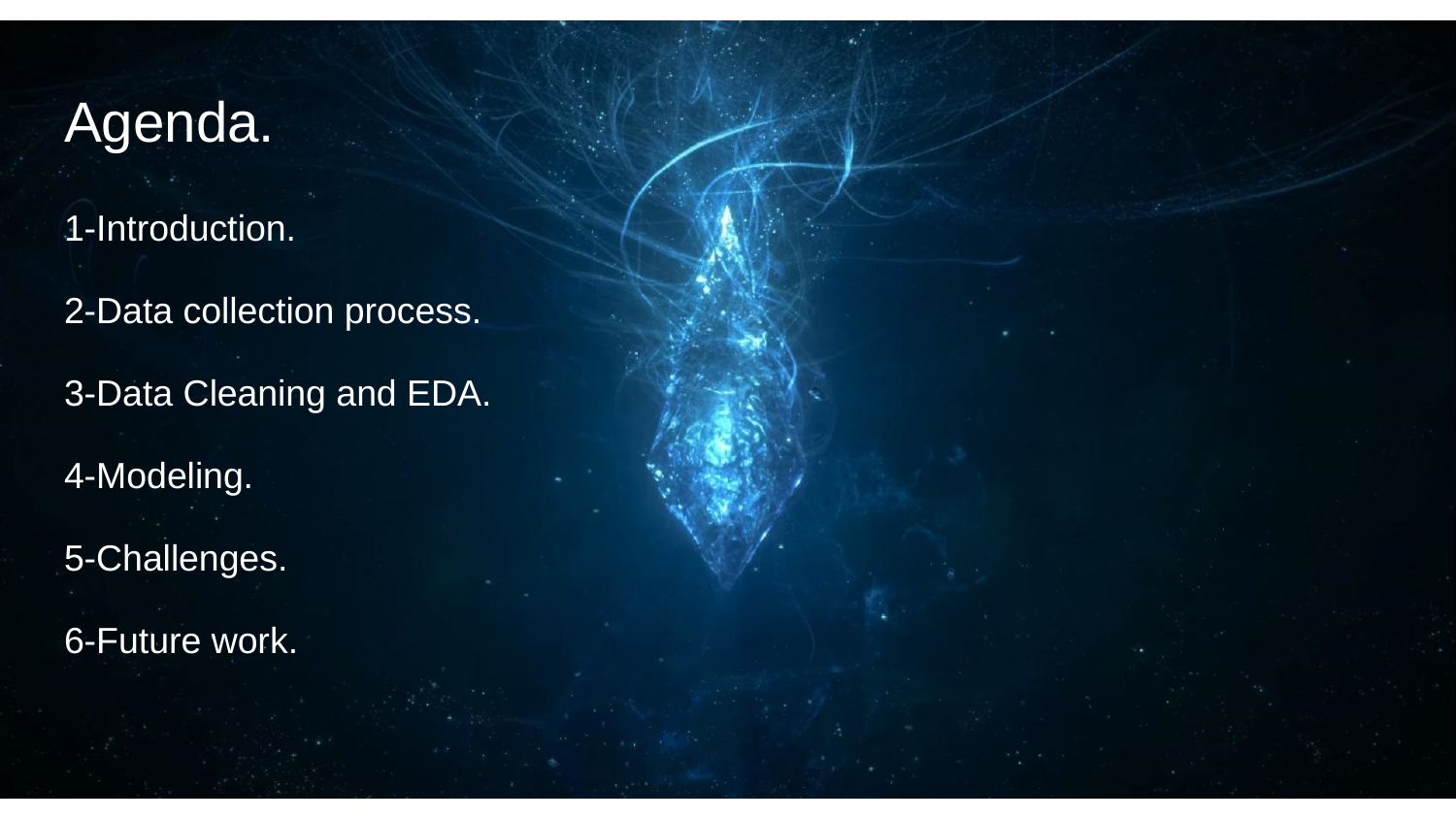

# Agenda.
1-Introduction.
2-Data collection process.
3-Data Cleaning and EDA.
4-Modeling.
5-Challenges.
6-Future work.